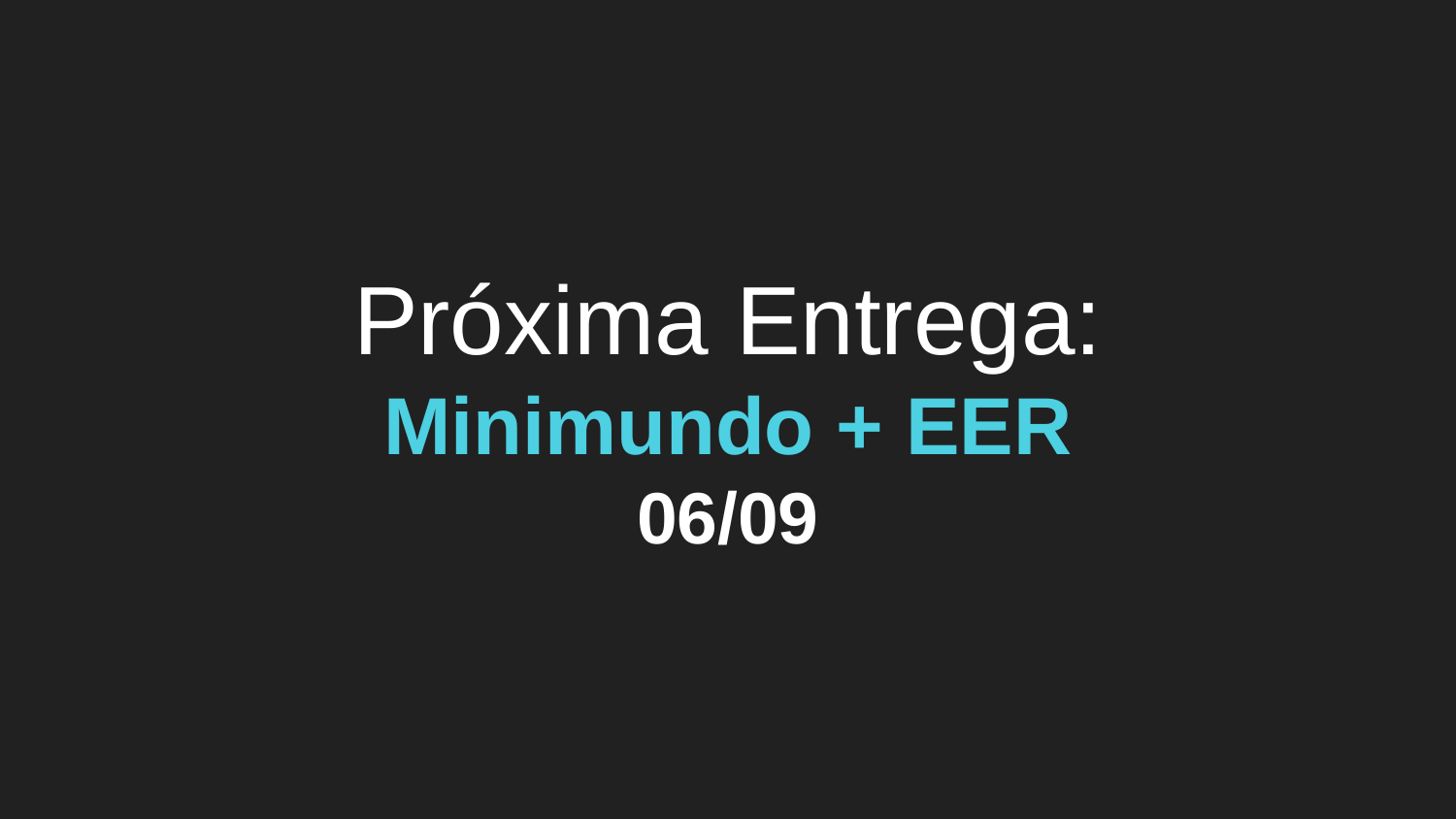

# Próxima Entrega:
Minimundo + EER
06/09